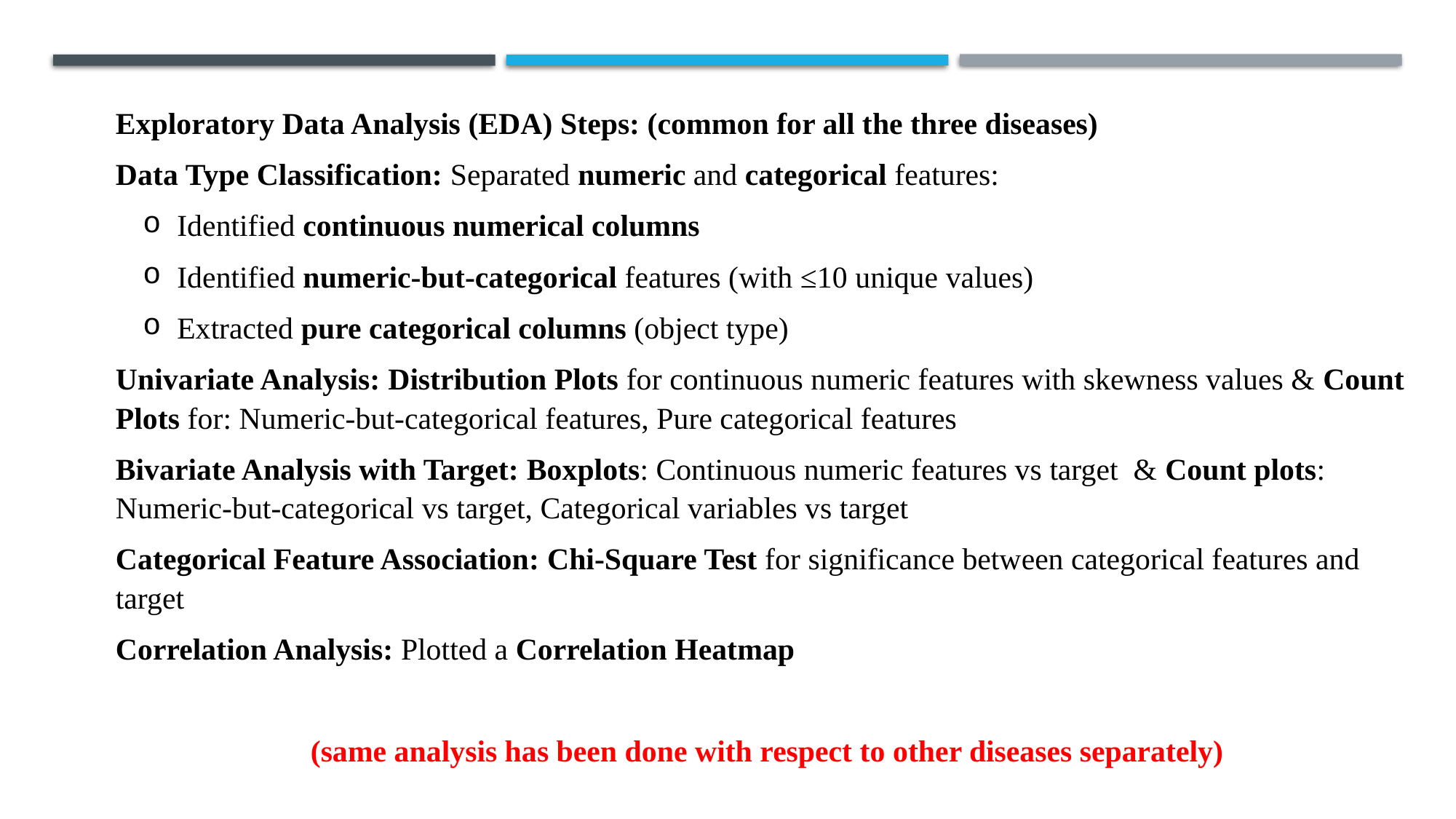

Exploratory Data Analysis (EDA) Steps: (common for all the three diseases)
Data Type Classification: Separated numeric and categorical features:
Identified continuous numerical columns
Identified numeric-but-categorical features (with ≤10 unique values)
Extracted pure categorical columns (object type)
Univariate Analysis: Distribution Plots for continuous numeric features with skewness values & Count Plots for: Numeric-but-categorical features, Pure categorical features
Bivariate Analysis with Target: Boxplots: Continuous numeric features vs target  & Count plots: Numeric-but-categorical vs target, Categorical variables vs target
Categorical Feature Association: Chi-Square Test for significance between categorical features and target
Correlation Analysis: Plotted a Correlation Heatmap

(same analysis has been done with respect to other diseases separately)